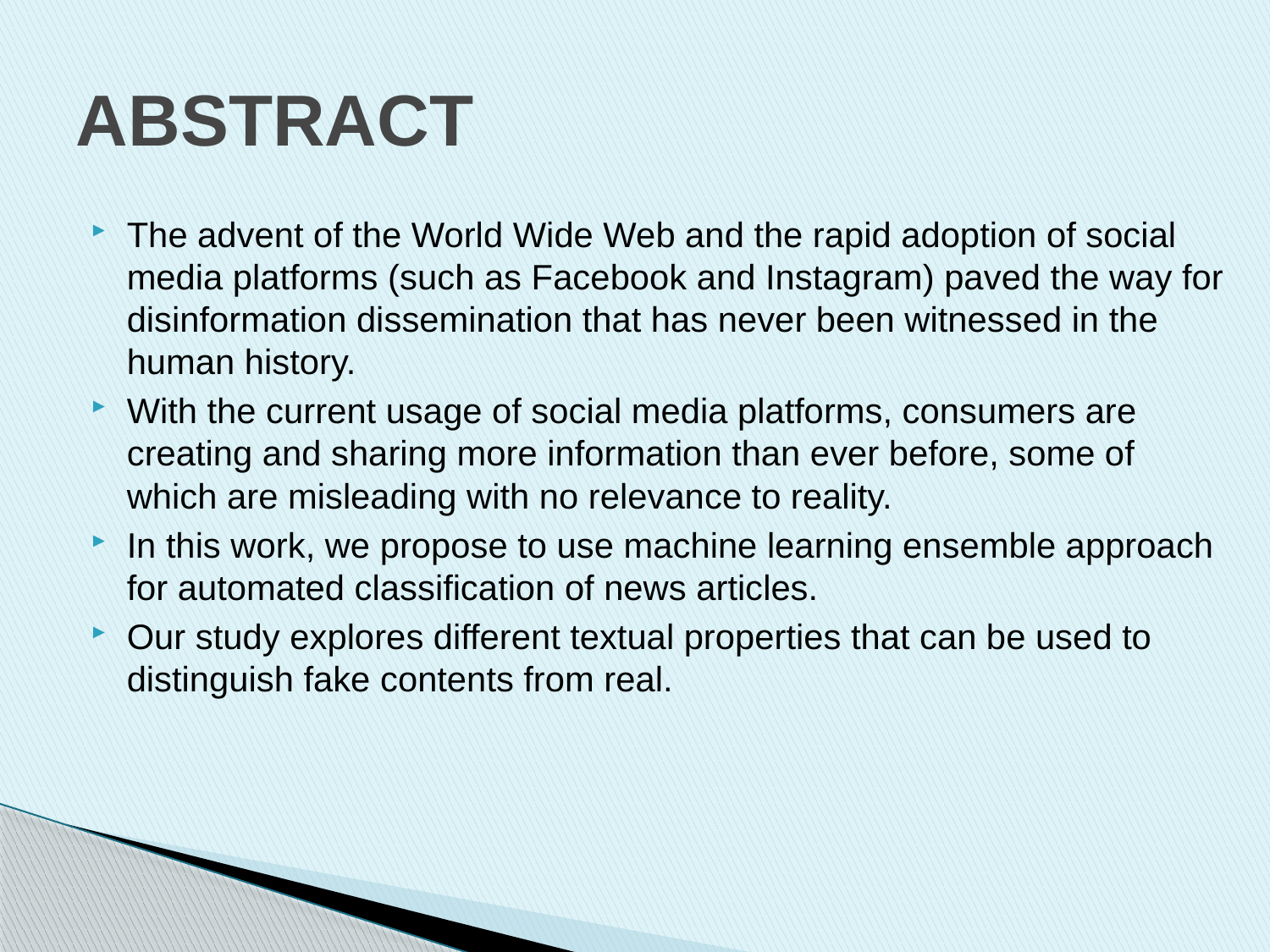

# ABSTRACT
The advent of the World Wide Web and the rapid adoption of social media platforms (such as Facebook and Instagram) paved the way for disinformation dissemination that has never been witnessed in the human history.
With the current usage of social media platforms, consumers are creating and sharing more information than ever before, some of which are misleading with no relevance to reality.
In this work, we propose to use machine learning ensemble approach for automated classification of news articles.
Our study explores different textual properties that can be used to distinguish fake contents from real.